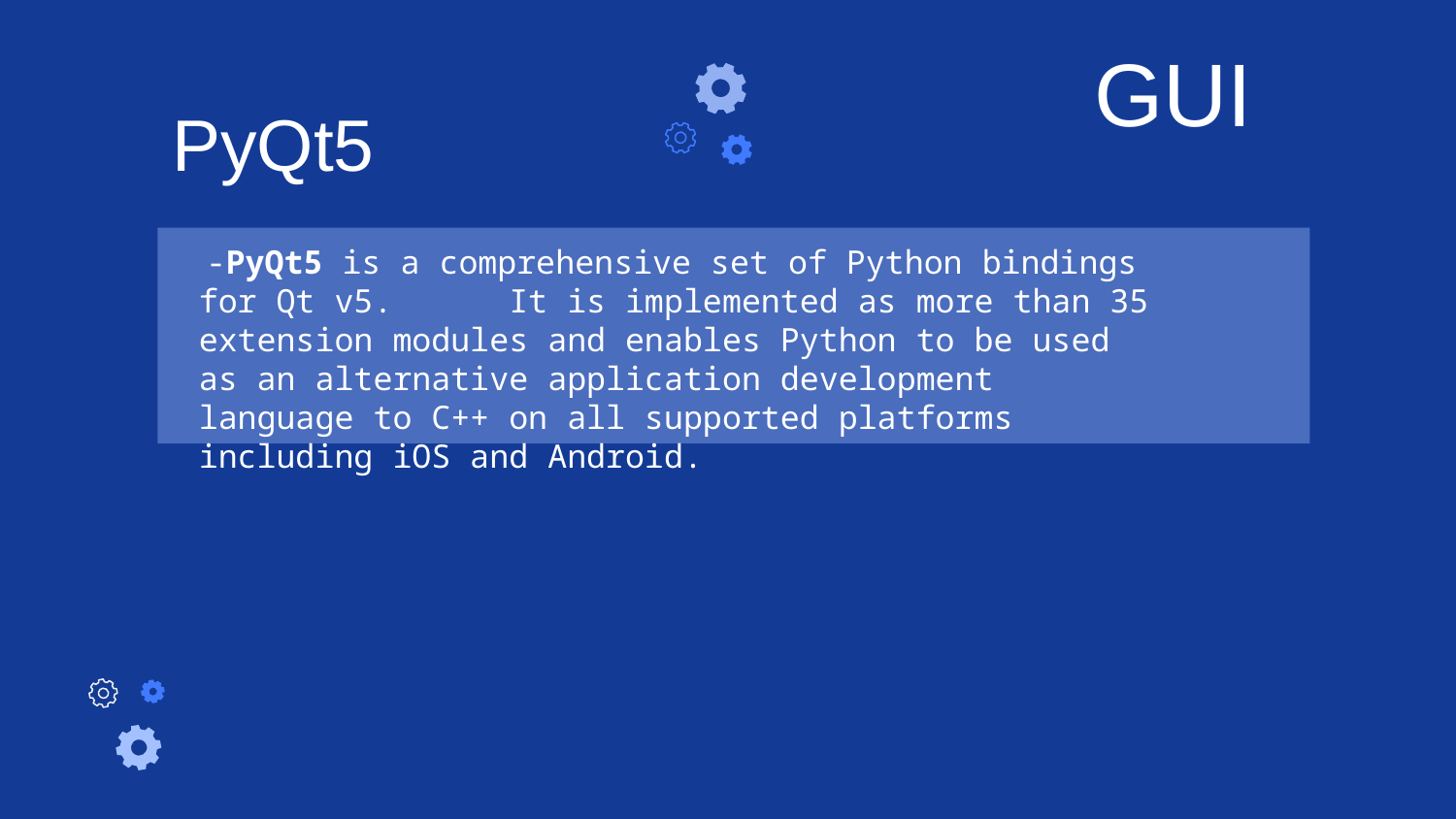

# GUI
PyQt5
   -PyQt5 is a comprehensive set of Python bindings for Qt v5.      It is implemented as more than 35 extension modules and enables Python to be used as an alternative application development language to C++ on all supported platforms including iOS and Android.